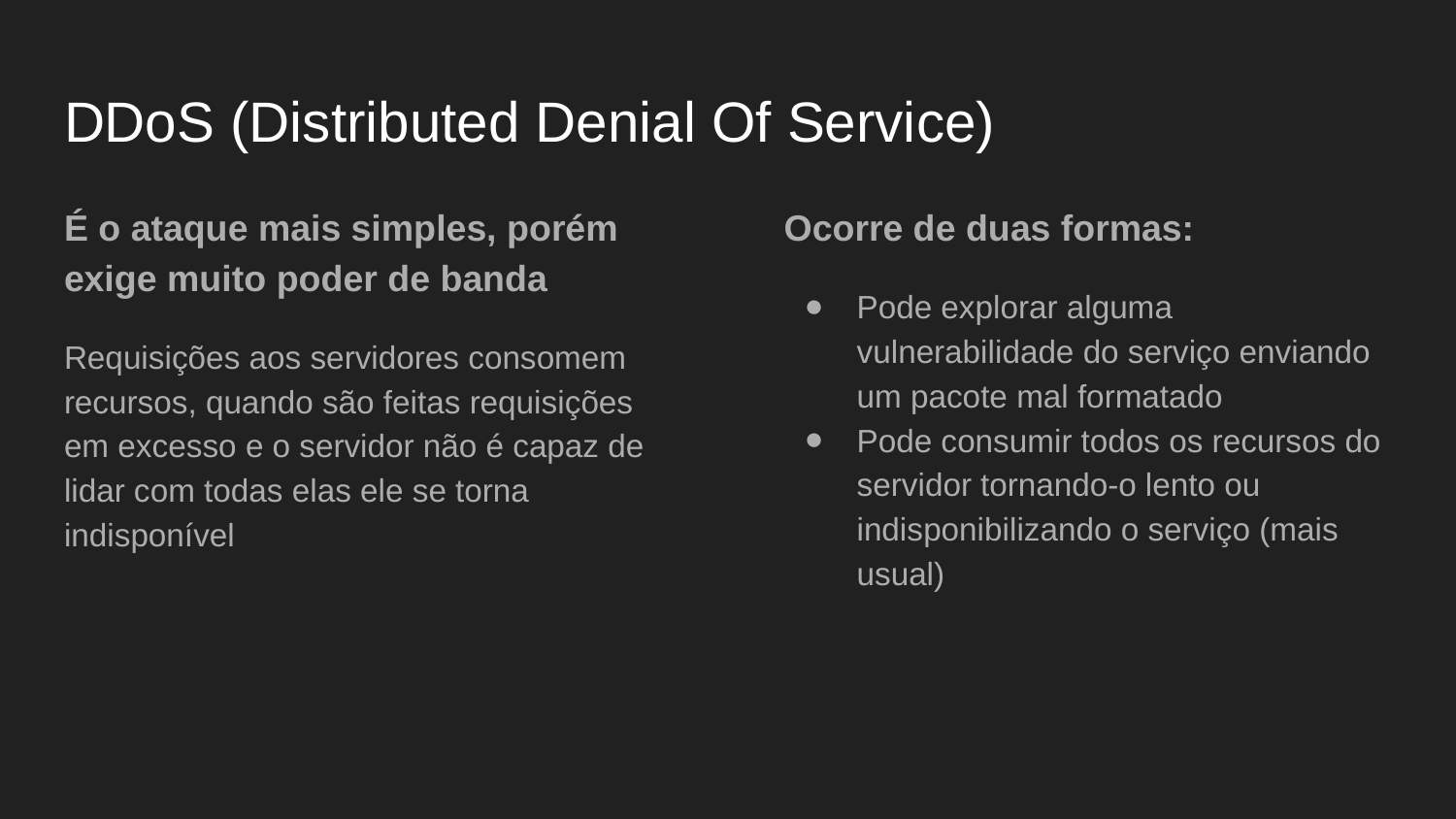

# DDoS (Distributed Denial Of Service)
É o ataque mais simples, porém exige muito poder de banda
Requisições aos servidores consomem recursos, quando são feitas requisições em excesso e o servidor não é capaz de lidar com todas elas ele se torna indisponível
Ocorre de duas formas:
Pode explorar alguma vulnerabilidade do serviço enviando um pacote mal formatado
Pode consumir todos os recursos do servidor tornando-o lento ou indisponibilizando o serviço (mais usual)